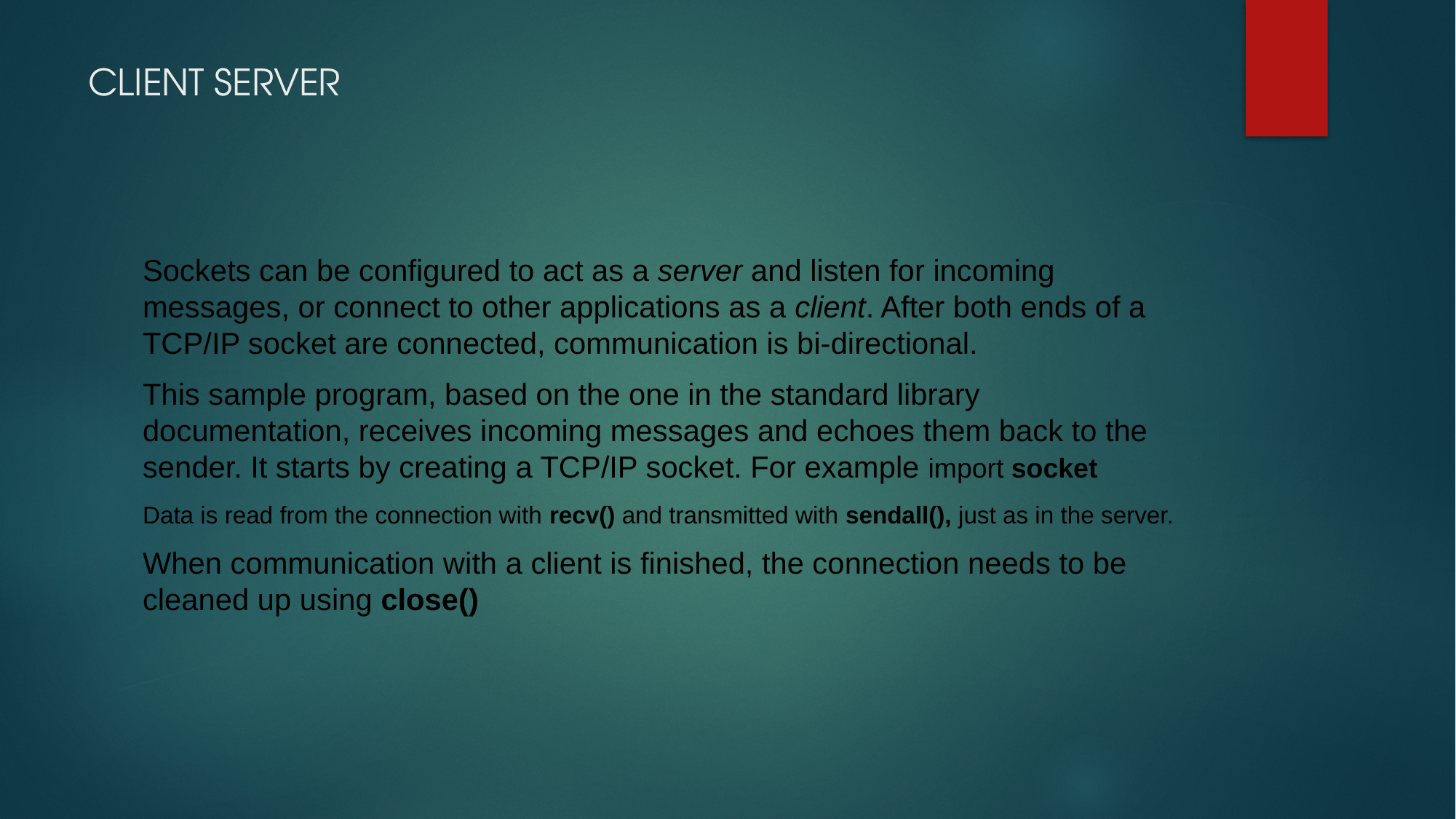

# CLIENT SERVER
Sockets can be configured to act as a server and listen for incoming messages, or connect to other applications as a client. After both ends of a TCP/IP socket are connected, communication is bi-directional.
This sample program, based on the one in the standard library documentation, receives incoming messages and echoes them back to the sender. It starts by creating a TCP/IP socket. For example import socket
Data is read from the connection with recv() and transmitted with sendall(), just as in the server.
When communication with a client is finished, the connection needs to be cleaned up using close()